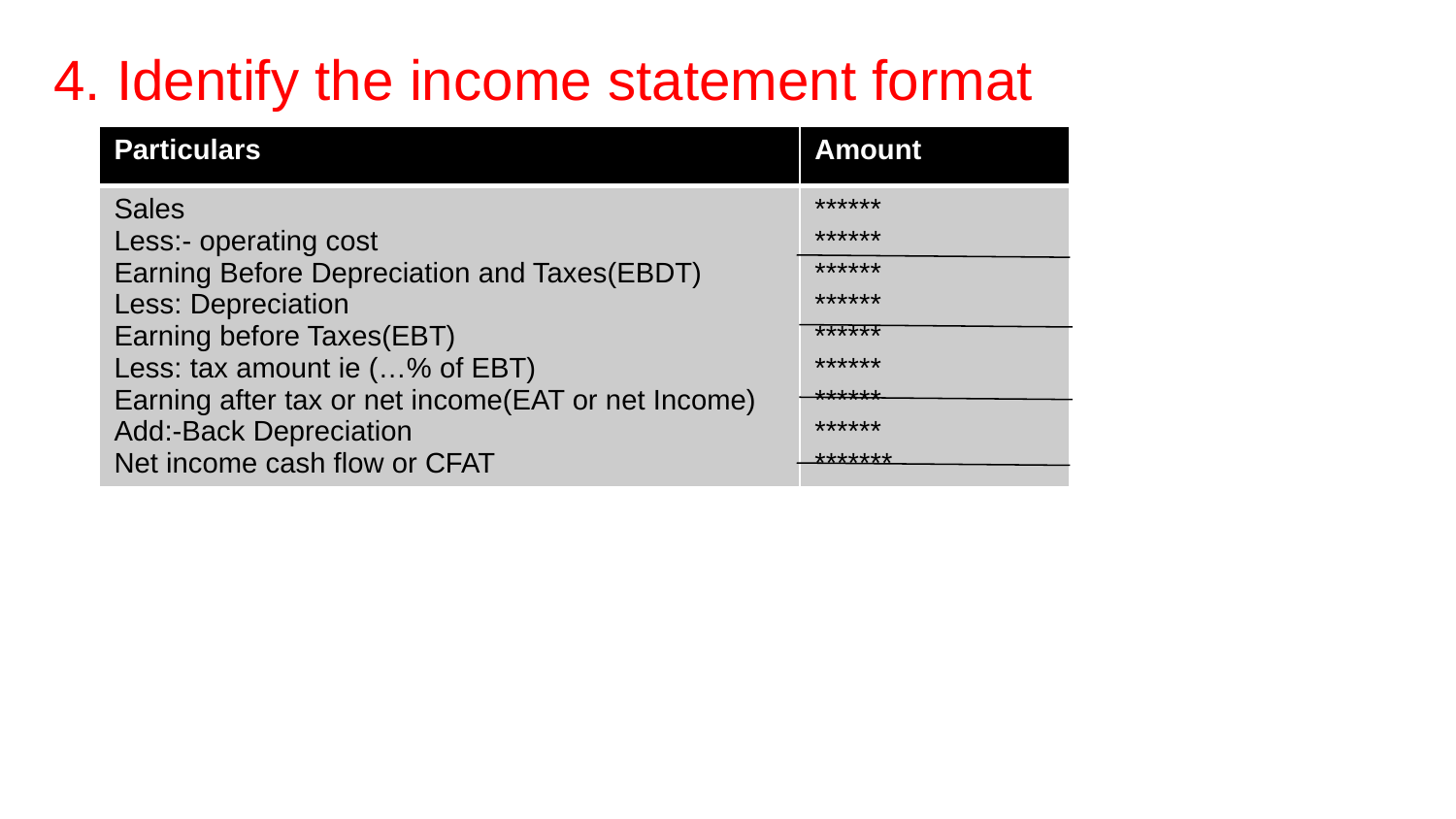

4. Identify the income statement format

| Particulars | Amount |
| --- | --- |
| Sales Less:- operating cost Earning Before Depreciation and Taxes(EBDT) Less: Depreciation Earning before Taxes(EBT) Less: tax amount ie (…% of EBT) Earning after tax or net income(EAT or net Income) Add:-Back Depreciation Net income cash flow or CFAT | \*\*\*\*\*\* \*\*\*\*\*\* \*\*\*\*\*\* \*\*\*\*\*\* \*\*\*\*\*\* \*\*\*\*\*\* \*\*\*\*\*\* \*\*\*\*\*\* \*\*\*\*\*\*\* |